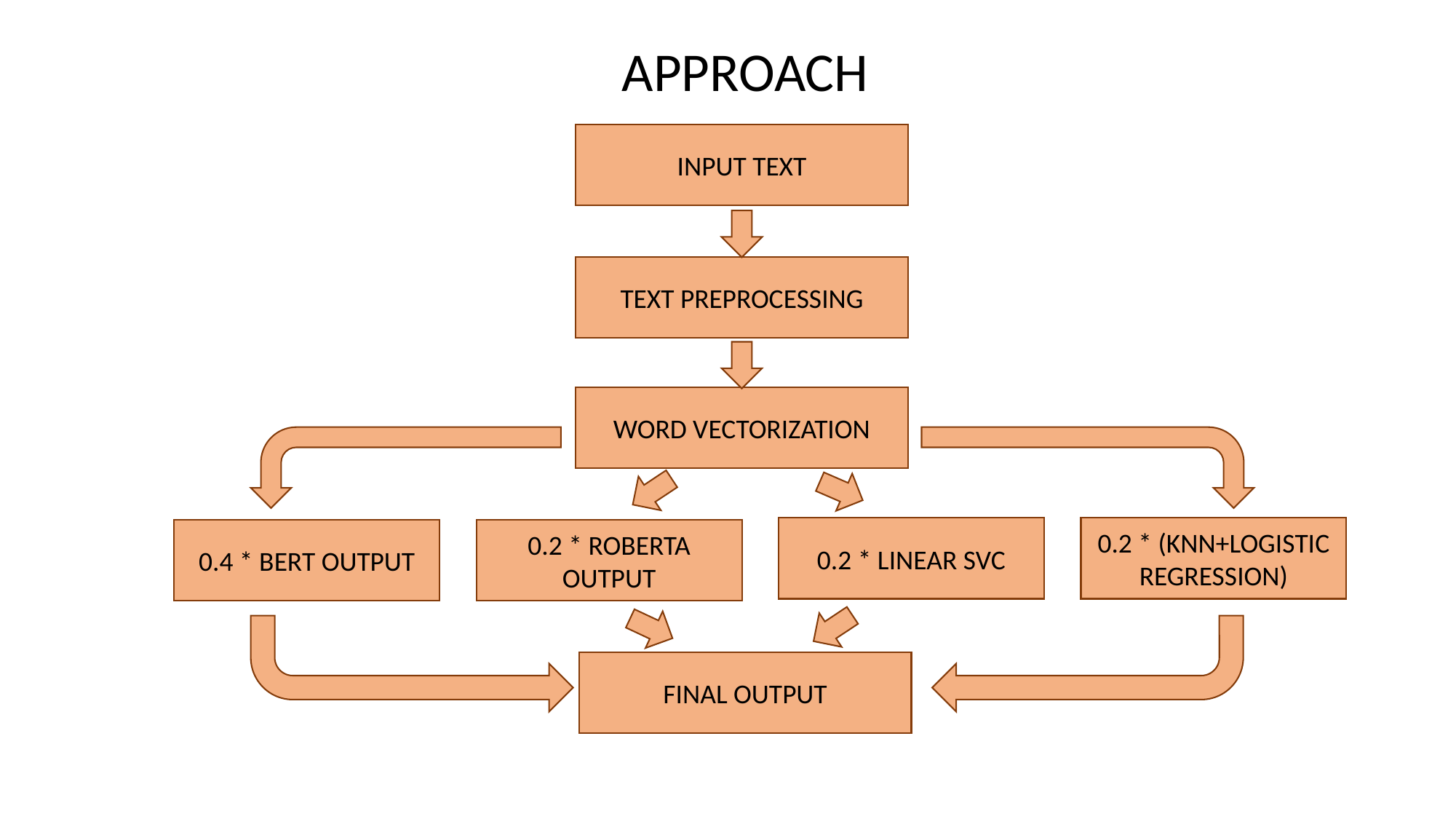

# APPROACH
INPUT TEXT

TEXT PREPROCESSING

WORD VECTORIZATION

0.2 * (KNN+LOGISTIC REGRESSION)
0.2 * LINEAR SVC
0.4 * BERT OUTPUT
0.2 * ROBERTA OUTPUT

FINAL OUTPUT